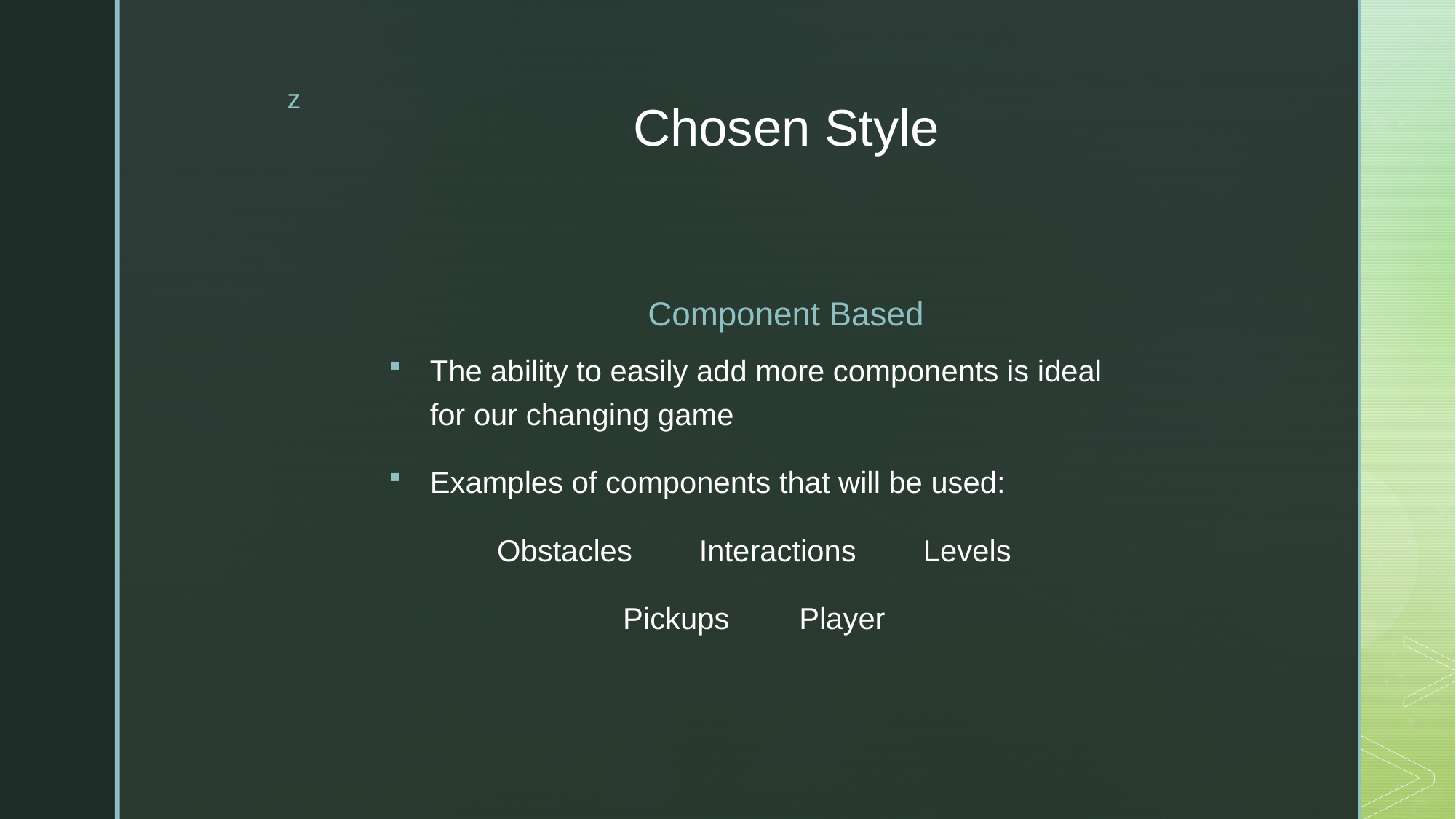

# Chosen Style
Component Based
The ability to easily add more components is ideal for our changing game
Examples of components that will be used:
Obstacles        Interactions        Levels
Pickups	        Player